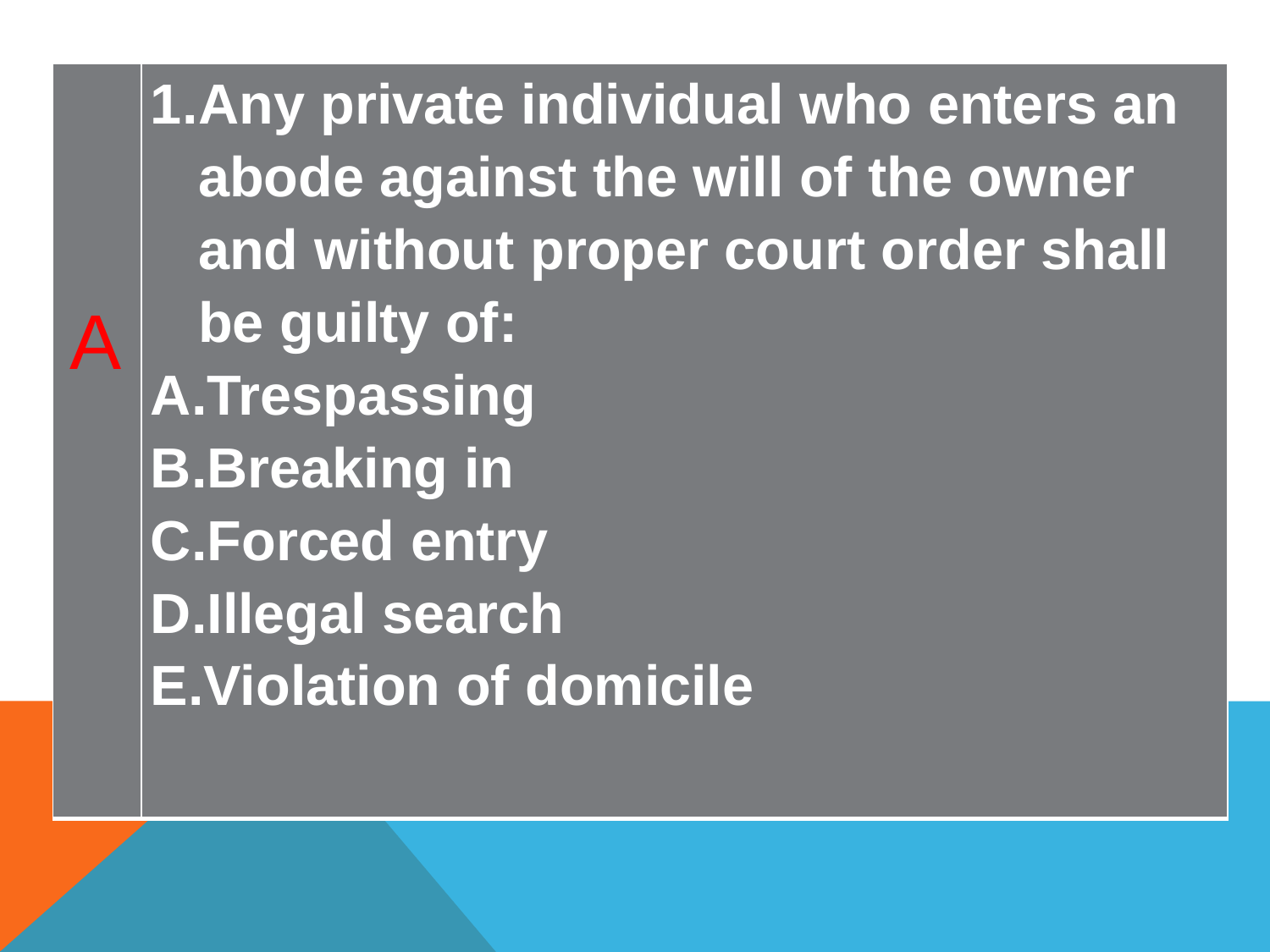

#
|  | Any private individual who enters an abode against the will of the owner and without proper court order shall be guilty of: Trespassing Breaking in Forced entry Illegal search Violation of domicile |
| --- | --- |
A